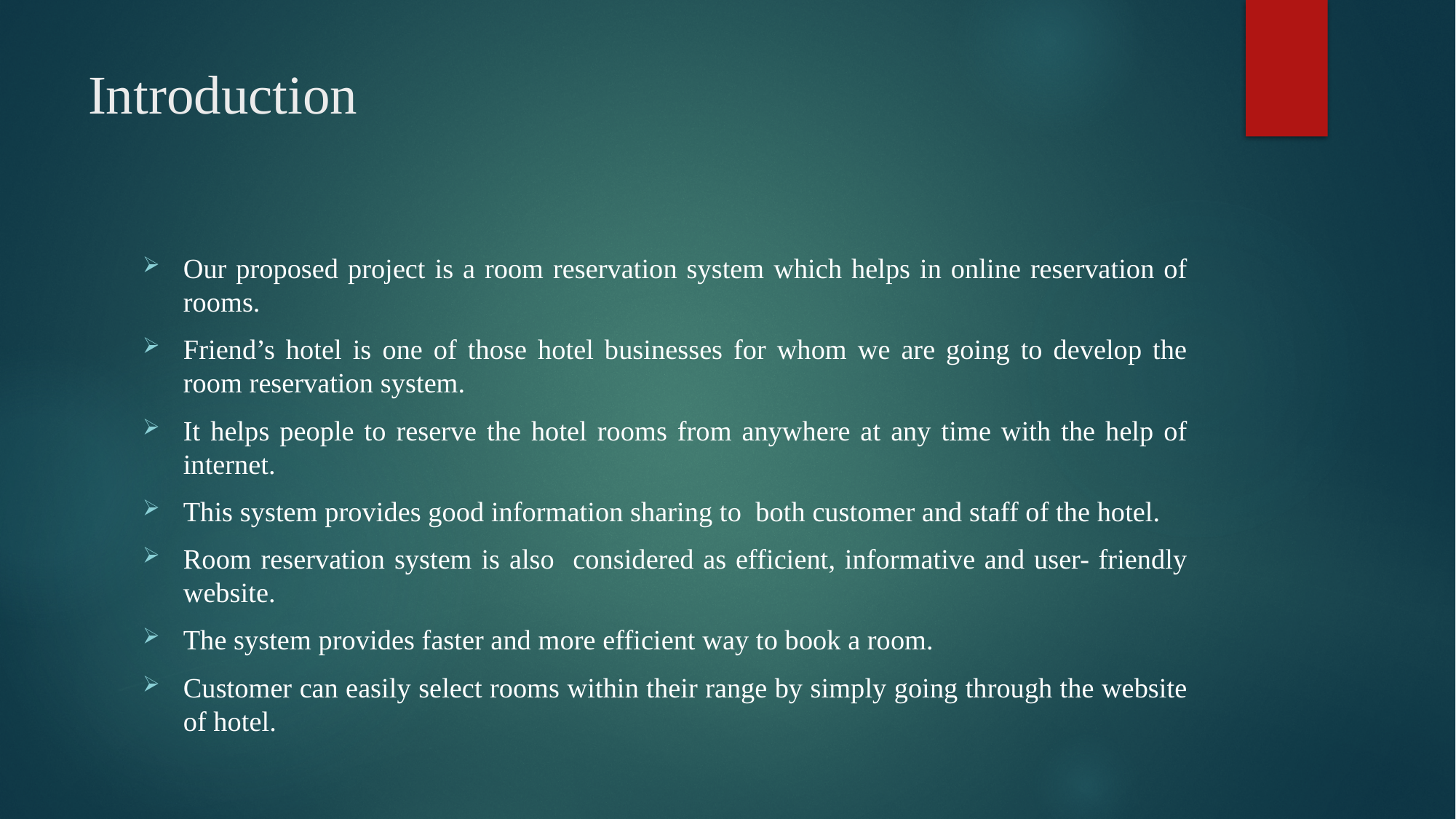

# Introduction
Our proposed project is a room reservation system which helps in online reservation of rooms.
Friend’s hotel is one of those hotel businesses for whom we are going to develop the room reservation system.
It helps people to reserve the hotel rooms from anywhere at any time with the help of internet.
This system provides good information sharing to  both customer and staff of the hotel.
Room reservation system is also  considered as efficient, informative and user- friendly website.
The system provides faster and more efficient way to book a room.
Customer can easily select rooms within their range by simply going through the website of hotel.